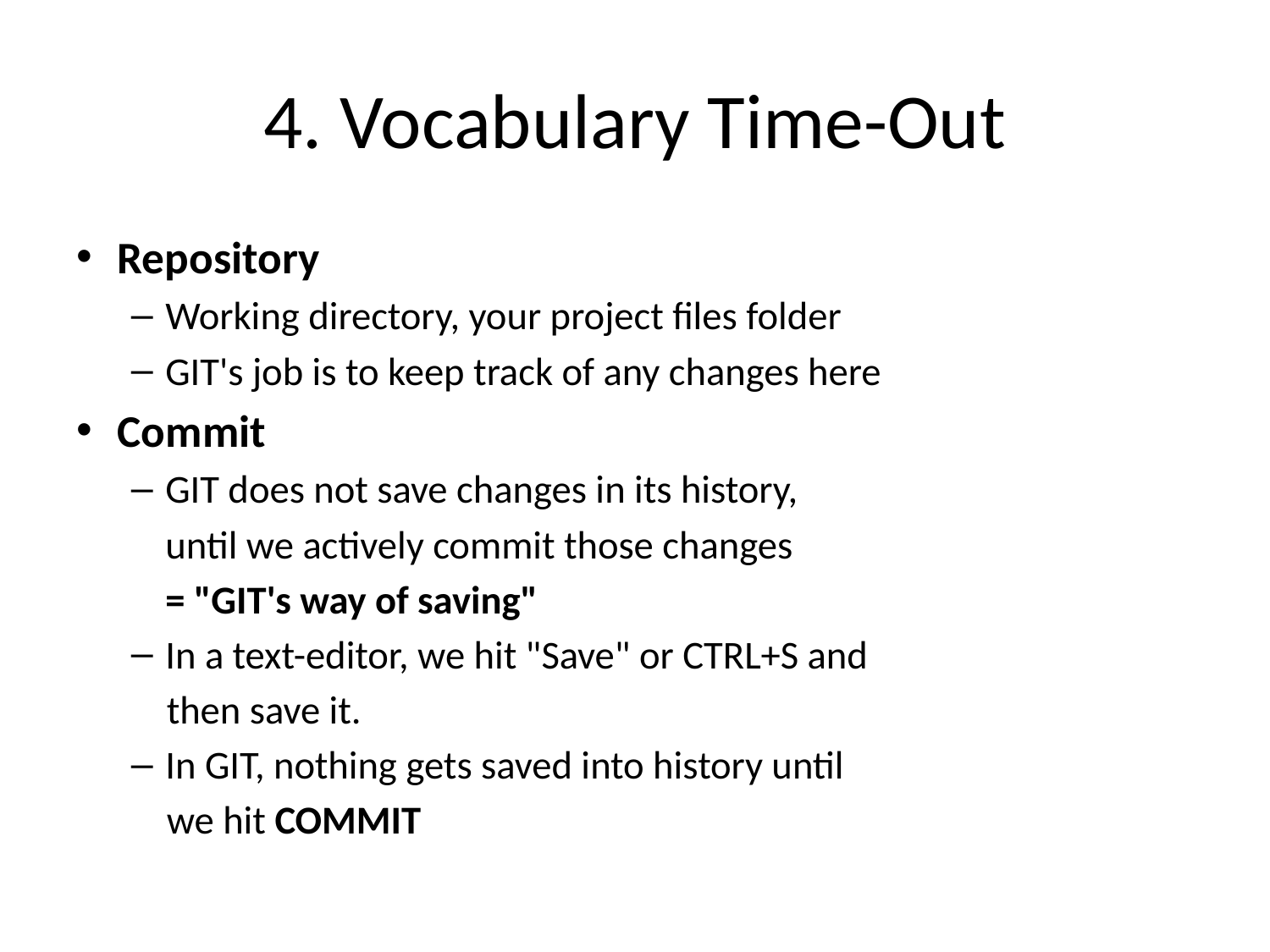

# 4. Vocabulary Time-Out
Repository
Working directory, your project files folder
GIT's job is to keep track of any changes here
Commit
GIT does not save changes in its history,
	until we actively commit those changes
	= "GIT's way of saving"
In a text-editor, we hit "Save" or CTRL+S and
    then save it.
In GIT, nothing gets saved into history until
    we hit COMMIT